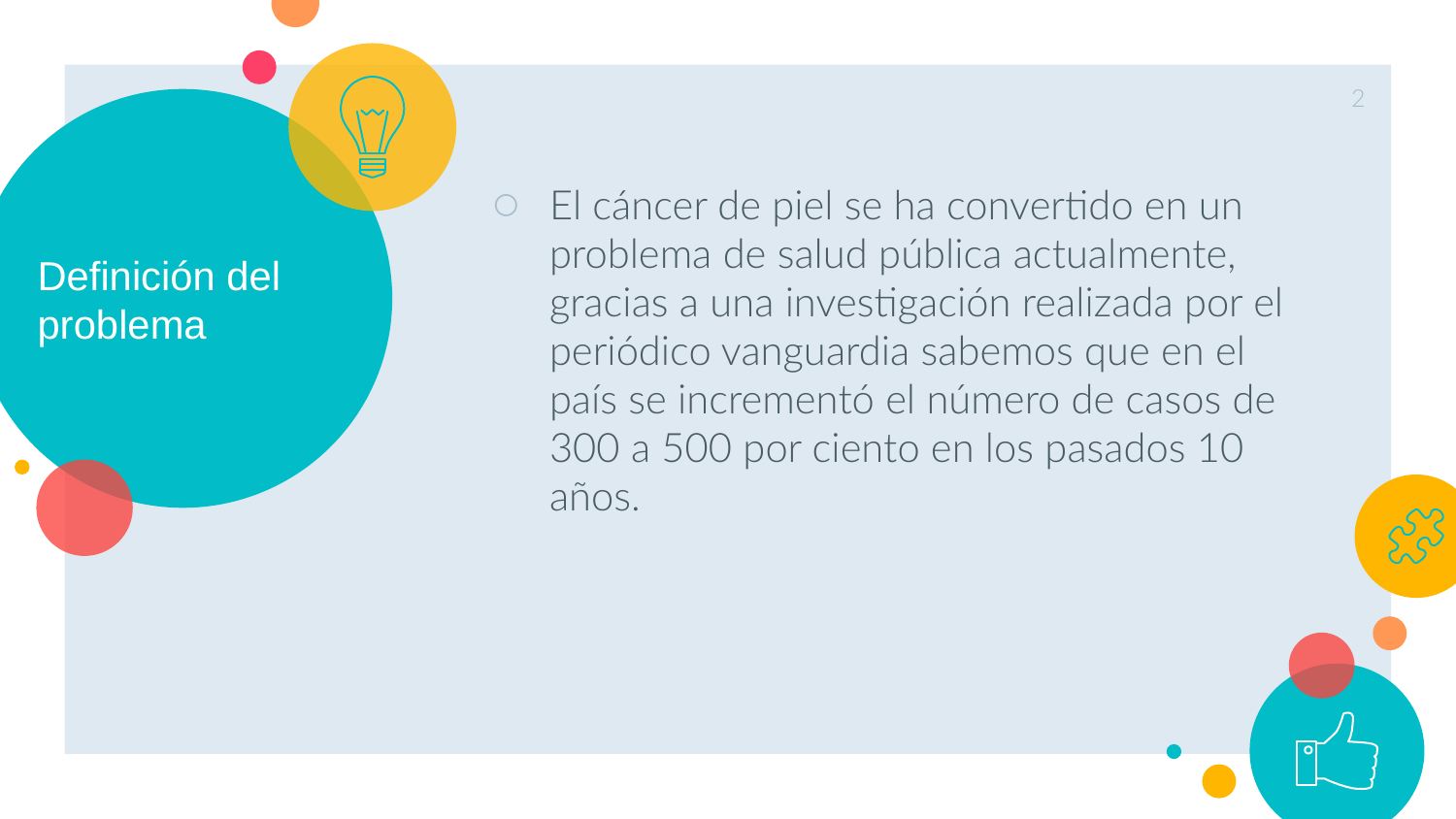

2
# Definición del problema
El cáncer de piel se ha convertido en un problema de salud pública actualmente, gracias a una investigación realizada por el periódico vanguardia sabemos que en el país se incrementó el número de casos de 300 a 500 por ciento en los pasados 10 años.